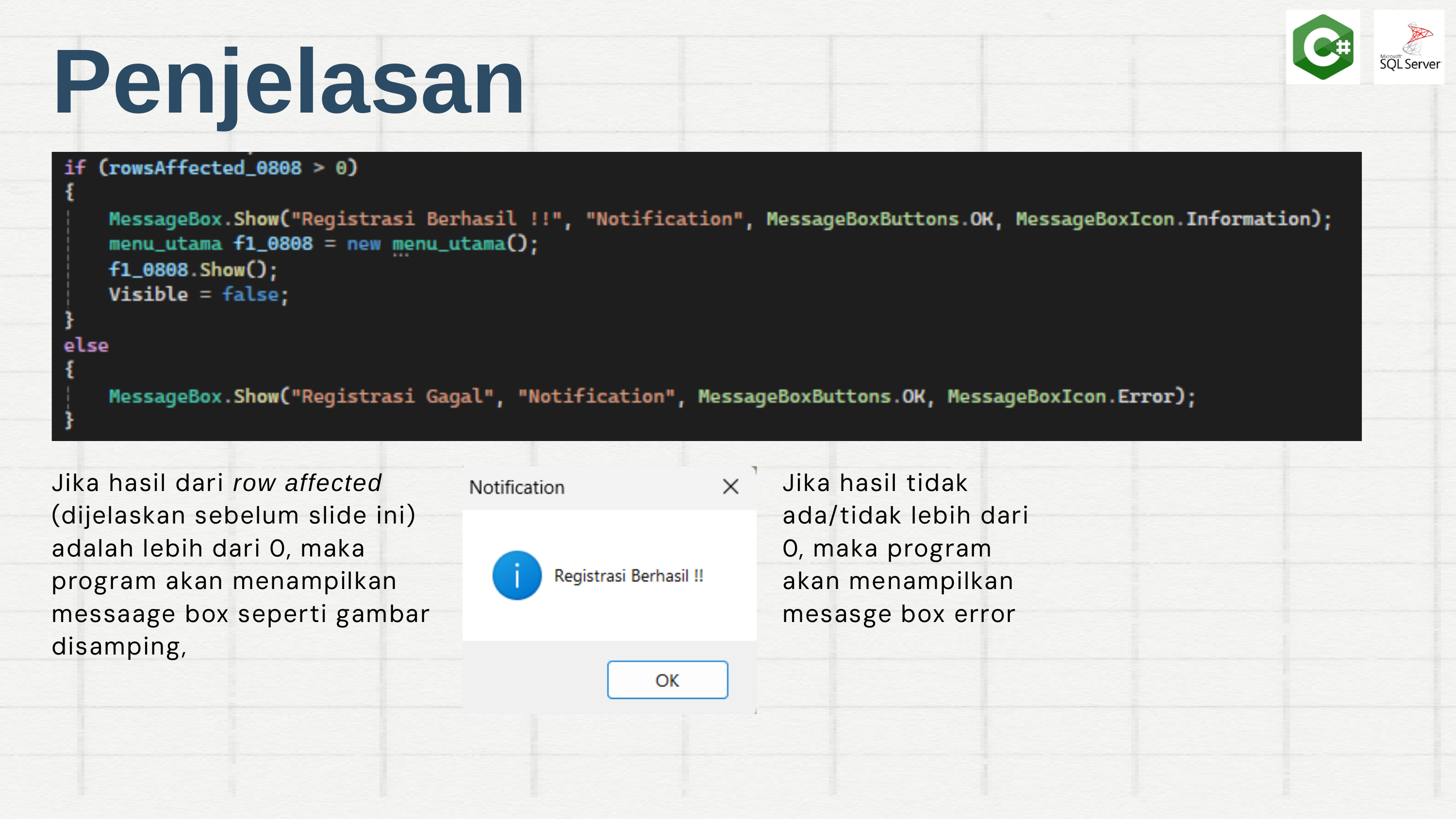

Penjelasan

Jika hasil dari row affected (dijelaskan sebelum slide ini) adalah lebih dari 0, maka program akan menampilkan messaage box seperti gambar disamping,
Jika hasil tidak ada/tidak lebih dari 0, maka program akan menampilkan mesasge box error